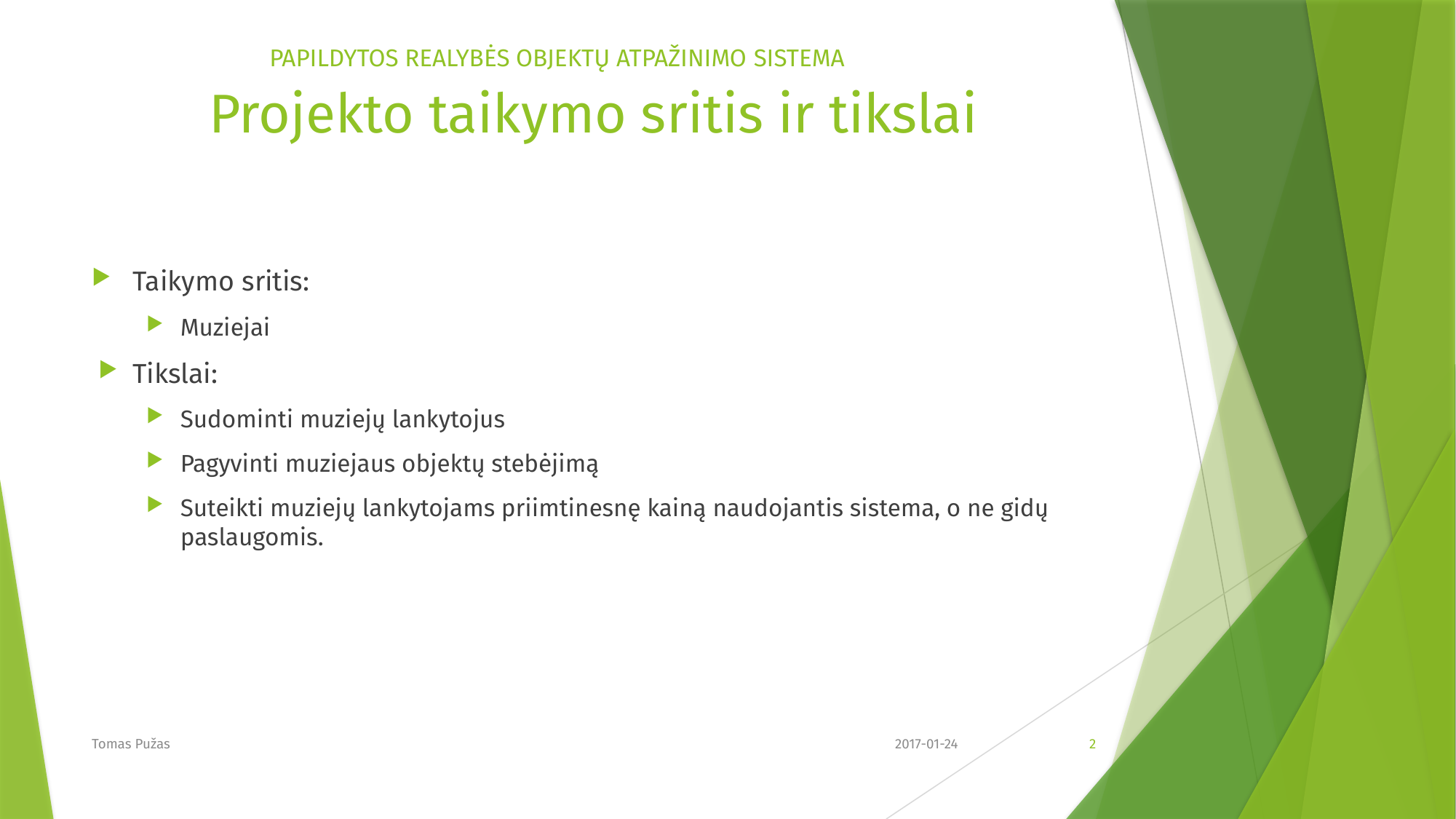

PAPILDYTOS REALYBĖS OBJEKTŲ ATPAŽINIMO SISTEMA
# Projekto taikymo sritis ir tikslai
Taikymo sritis:
Muziejai
Tikslai:
Sudominti muziejų lankytojus
Pagyvinti muziejaus objektų stebėjimą
Suteikti muziejų lankytojams priimtinesnę kainą naudojantis sistema, o ne gidų paslaugomis.

Tomas Pužas
2017-01-24
2